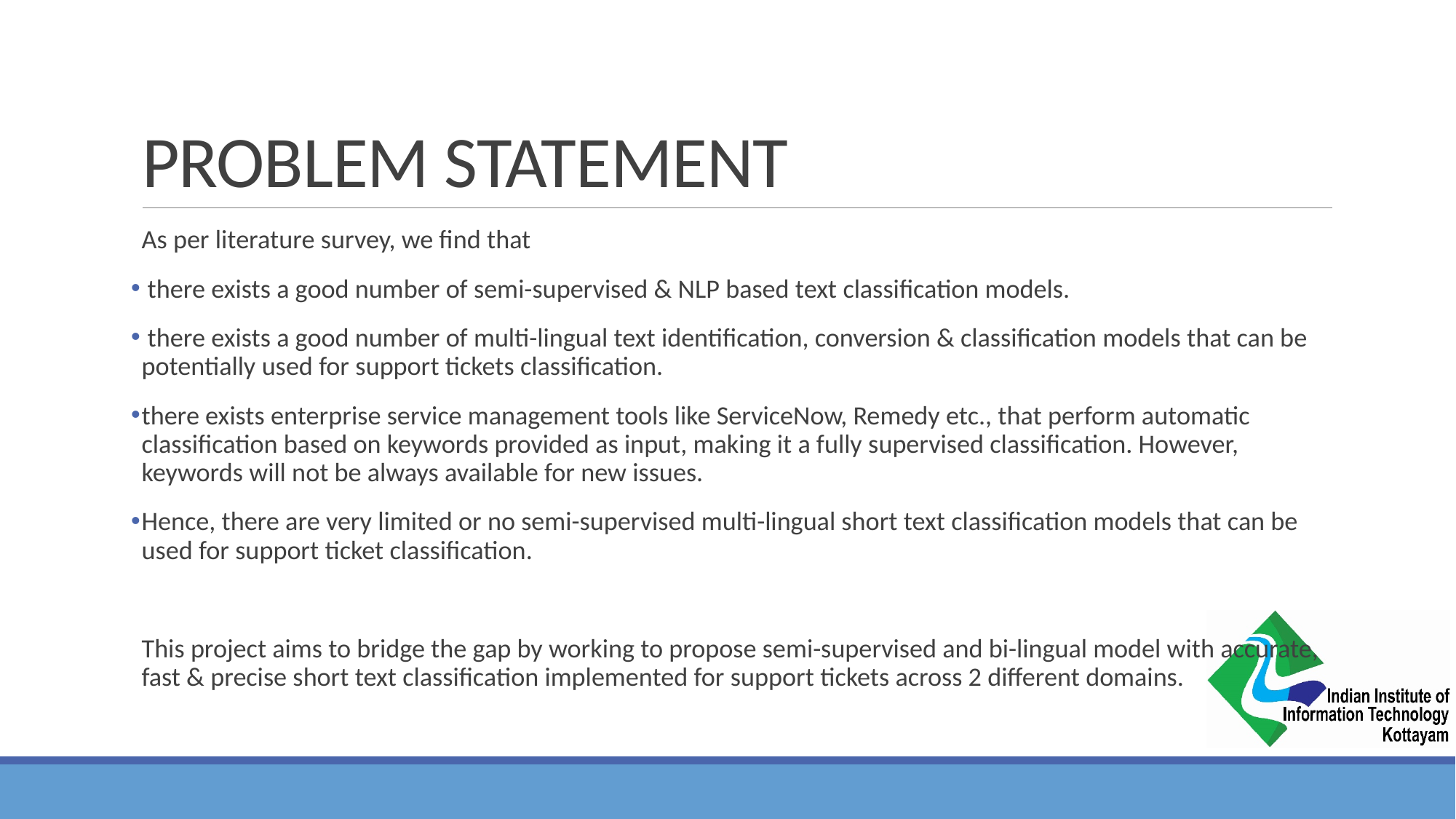

# PROBLEM STATEMENT
As per literature survey, we find that
 there exists a good number of semi-supervised & NLP based text classification models.
 there exists a good number of multi-lingual text identification, conversion & classification models that can be potentially used for support tickets classification.
there exists enterprise service management tools like ServiceNow, Remedy etc., that perform automatic classification based on keywords provided as input, making it a fully supervised classification. However, keywords will not be always available for new issues.
Hence, there are very limited or no semi-supervised multi-lingual short text classification models that can be used for support ticket classification.

This project aims to bridge the gap by working to propose semi-supervised and bi-lingual model with accurate, fast & precise short text classification implemented for support tickets across 2 different domains.